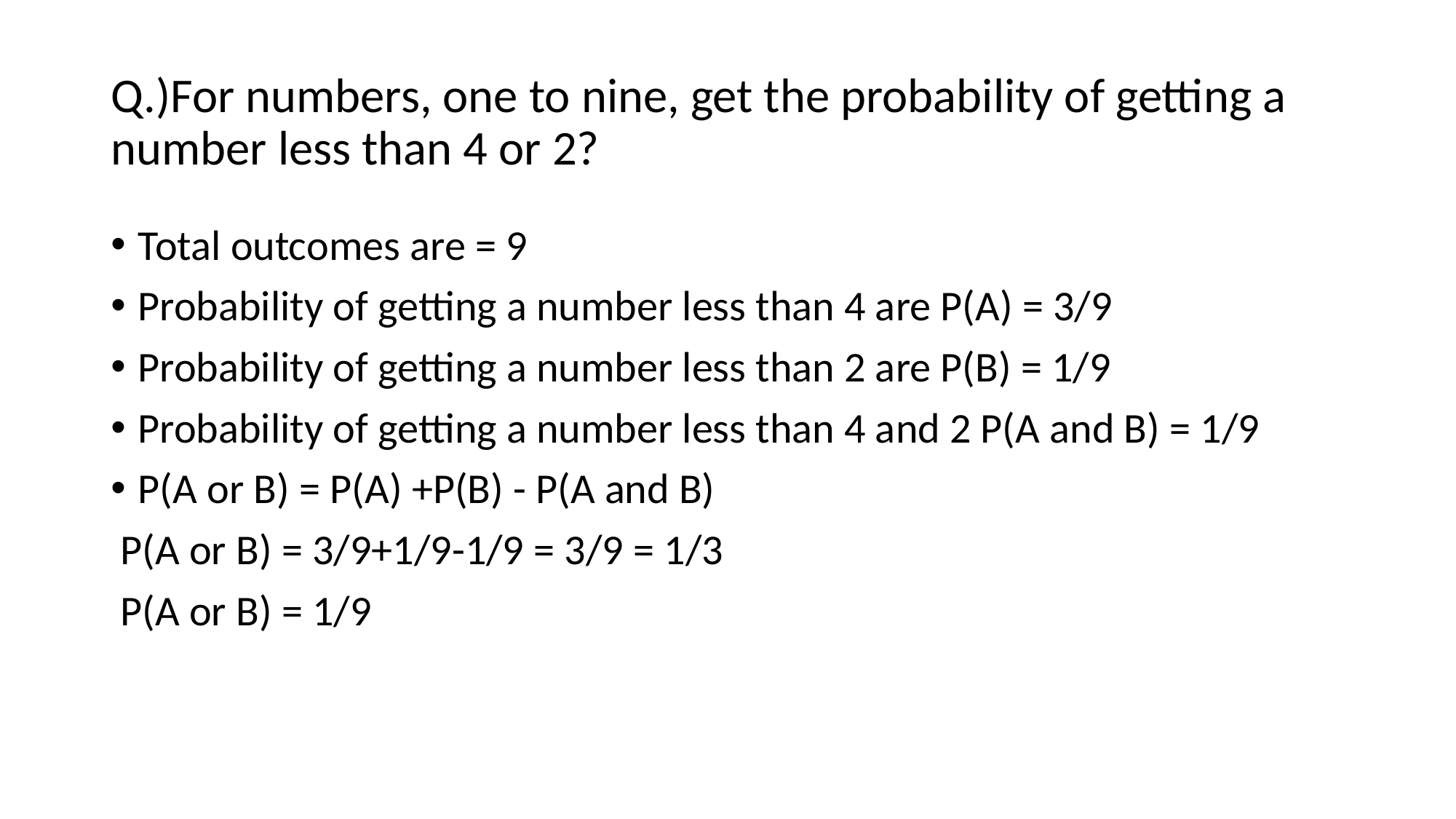

# Q.)For numbers, one to nine, get the probability of getting a number less than 4 or 2?
Total outcomes are = 9
Probability of getting a number less than 4 are P(A) = 3/9
Probability of getting a number less than 2 are P(B) = 1/9
Probability of getting a number less than 4 and 2 P(A and B) = 1/9
P(A or B) = P(A) +P(B) - P(A and B)
 P(A or B) = 3/9+1/9-1/9 = 3/9 = 1/3
 P(A or B) = 1/9